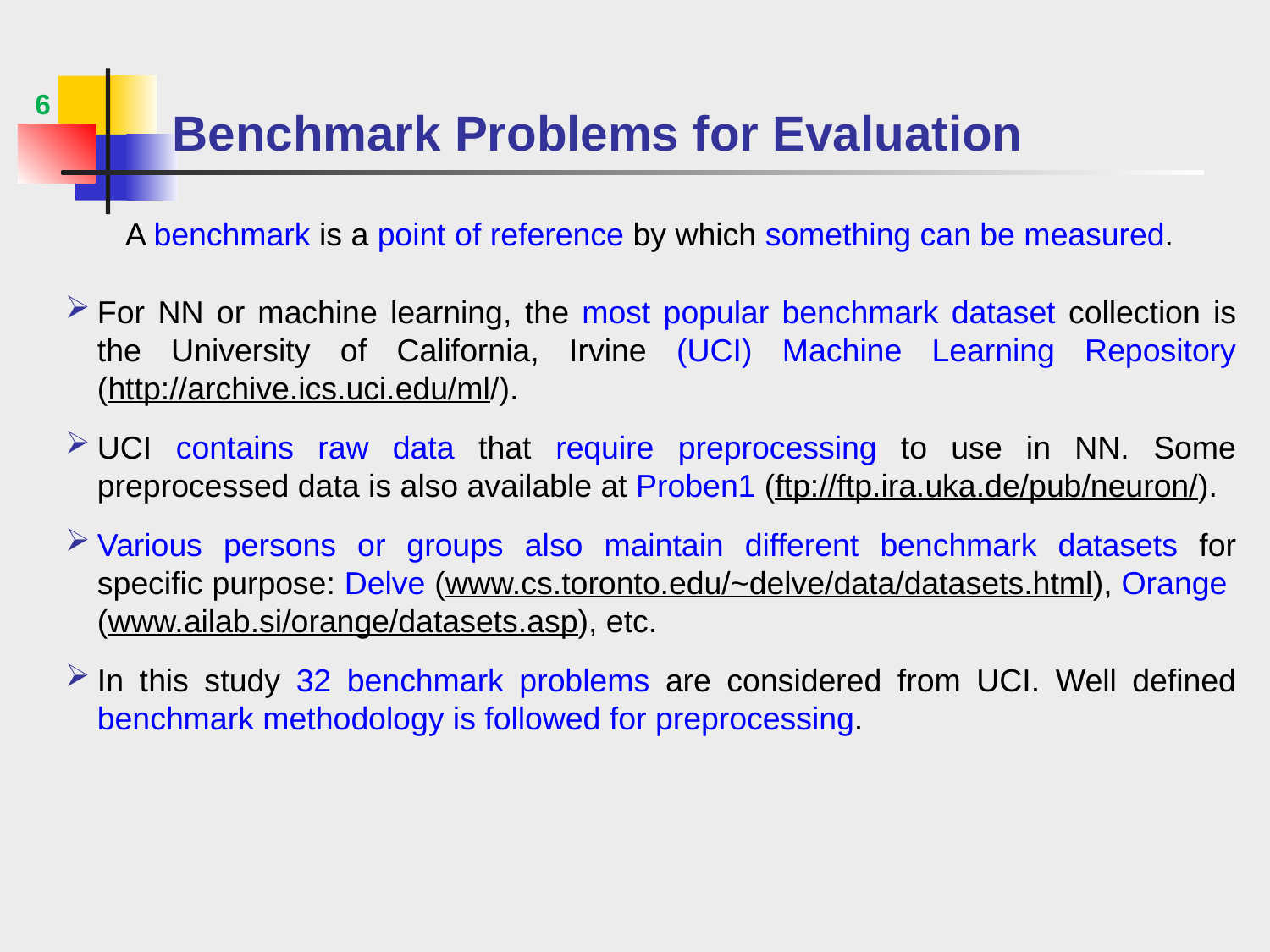

# Benchmark Problems for Evaluation
6
A benchmark is a point of reference by which something can be measured.
For NN or machine learning, the most popular benchmark dataset collection is the University of California, Irvine (UCI) Machine Learning Repository (http://archive.ics.uci.edu/ml/).
UCI contains raw data that require preprocessing to use in NN. Some preprocessed data is also available at Proben1 (ftp://ftp.ira.uka.de/pub/neuron/).
Various persons or groups also maintain different benchmark datasets for specific purpose: Delve (www.cs.toronto.edu/~delve/data/datasets.html), Orange  (www.ailab.si/orange/datasets.asp), etc.
In this study 32 benchmark problems are considered from UCI. Well defined benchmark methodology is followed for preprocessing.